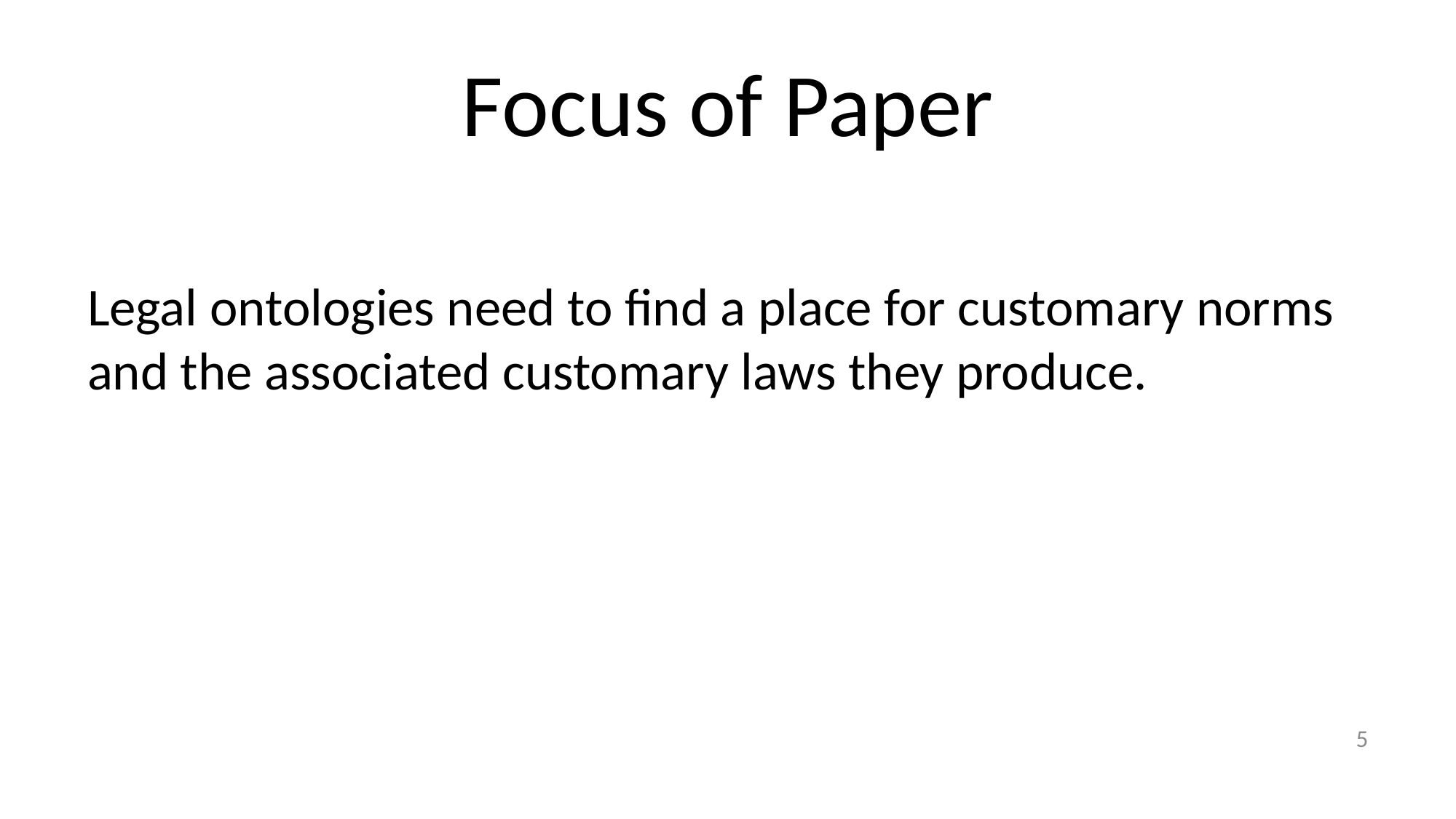

# Focus of Paper

Legal ontologies need to find a place for customary norms and the associated customary laws they produce.

5